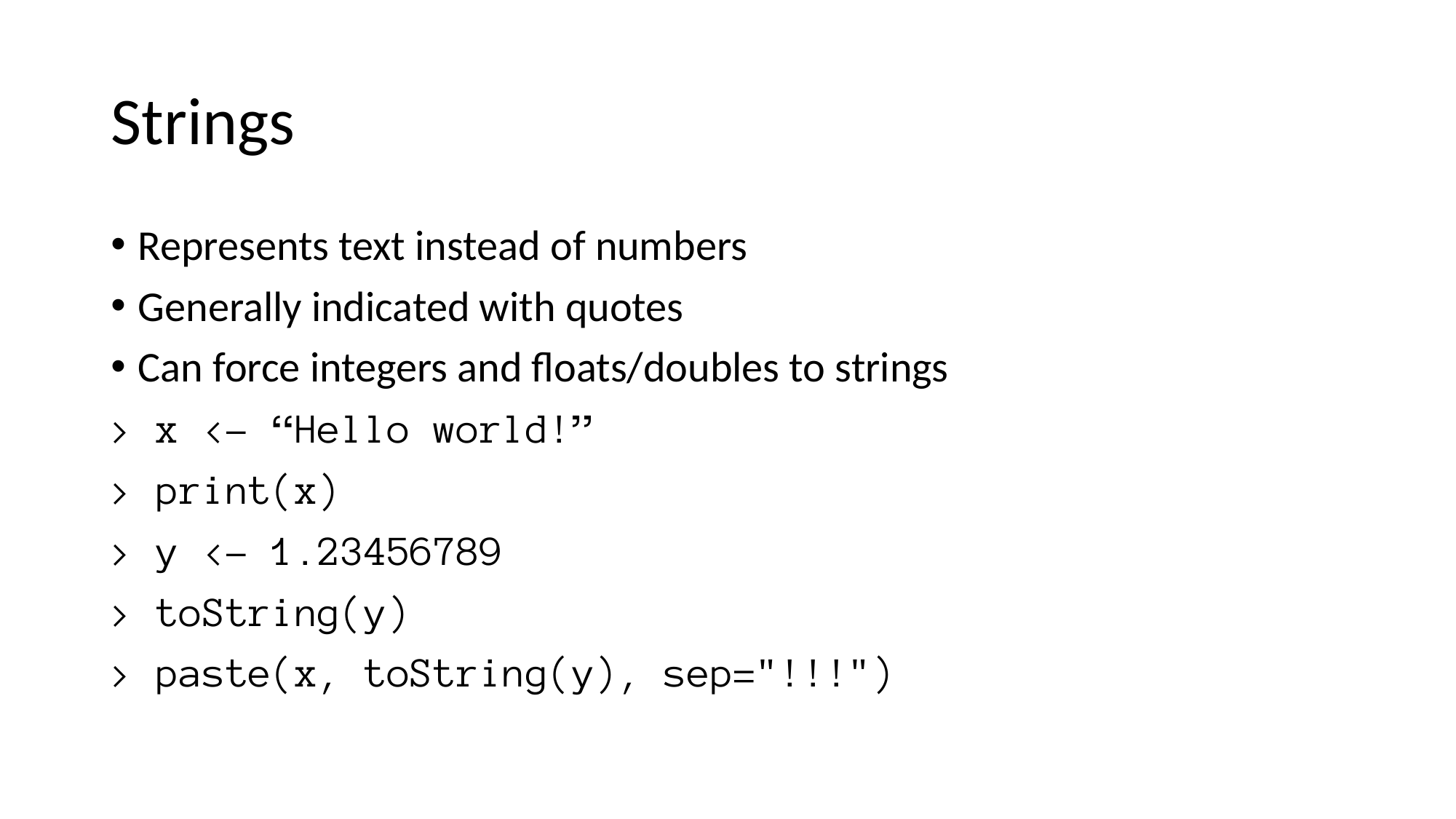

# Strings
Represents text instead of numbers
Generally indicated with quotes
Can force integers and floats/doubles to strings
> x <- “Hello world!”
> print(x)
> y <- 1.23456789
> toString(y)
> paste(x, toString(y), sep="!!!")